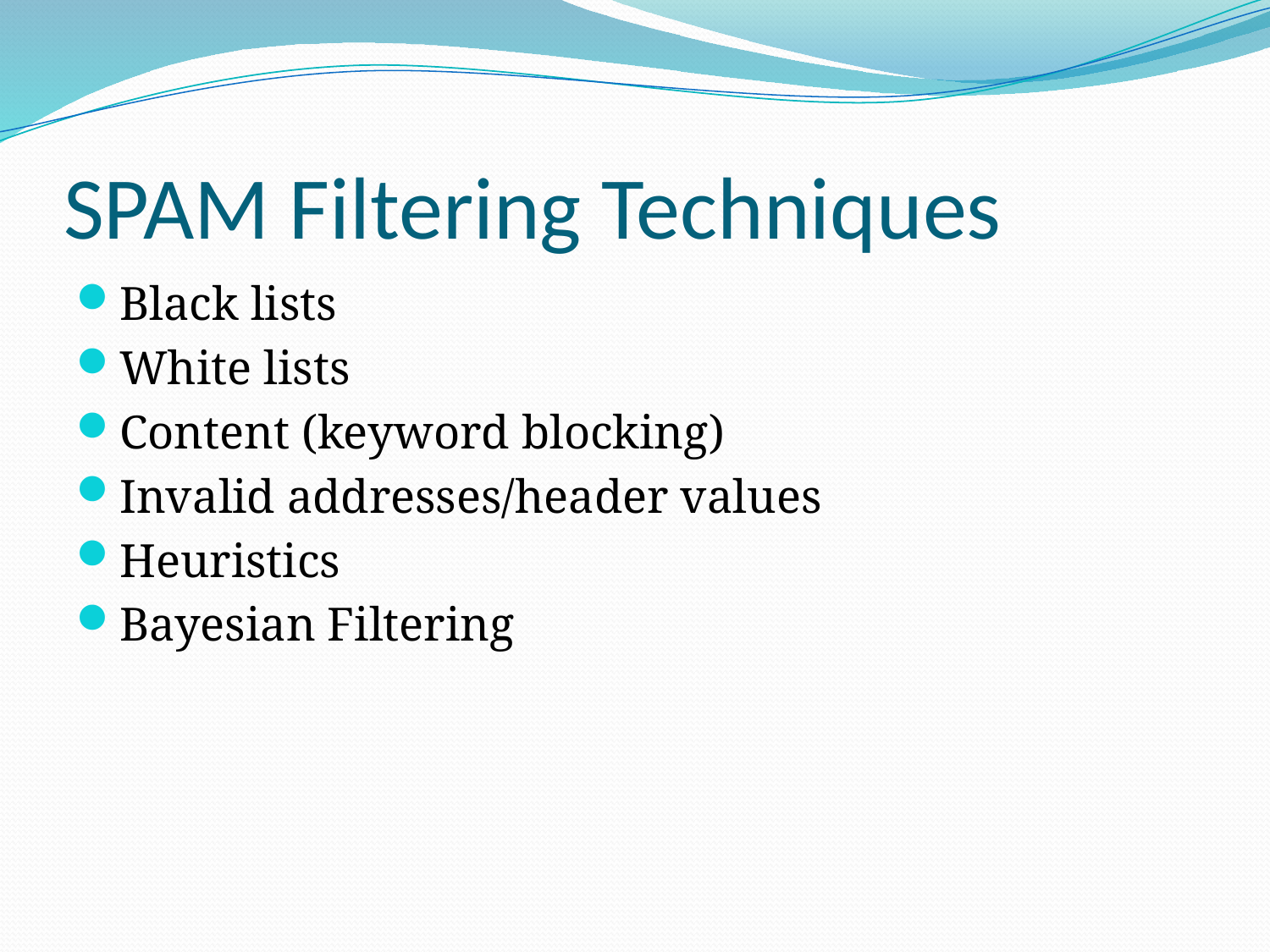

# SPAM Filtering Techniques
Black lists
White lists
Content (keyword blocking)
Invalid addresses/header values
Heuristics
Bayesian Filtering